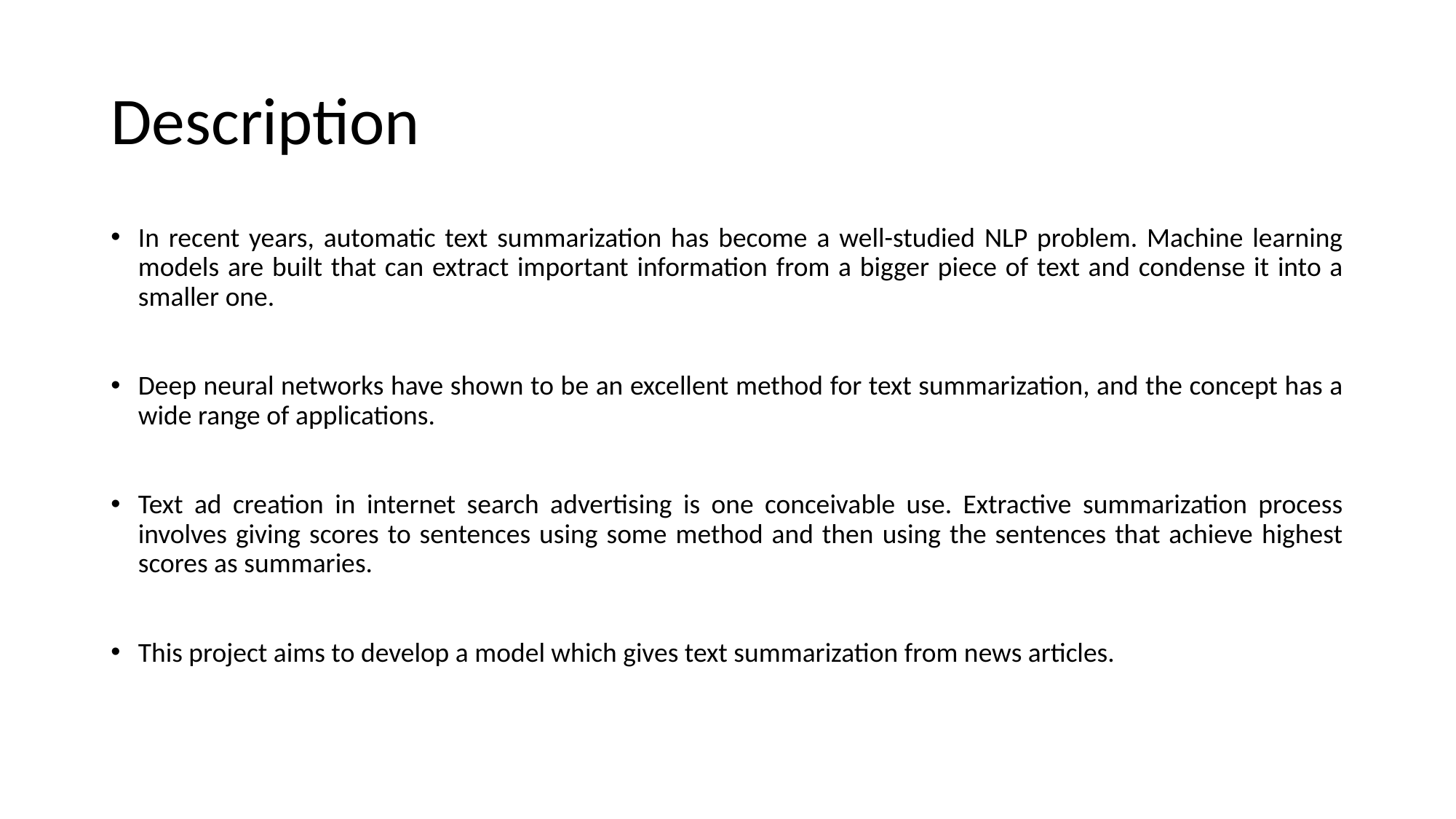

# Description
In recent years, automatic text summarization has become a well-studied NLP problem. Machine learning models are built that can extract important information from a bigger piece of text and condense it into a smaller one.

Deep neural networks have shown to be an excellent method for text summarization, and the concept has a wide range of applications.

Text ad creation in internet search advertising is one conceivable use. Extractive summarization process involves giving scores to sentences using some method and then using the sentences that achieve highest scores as summaries.

This project aims to develop a model which gives text summarization from news articles.